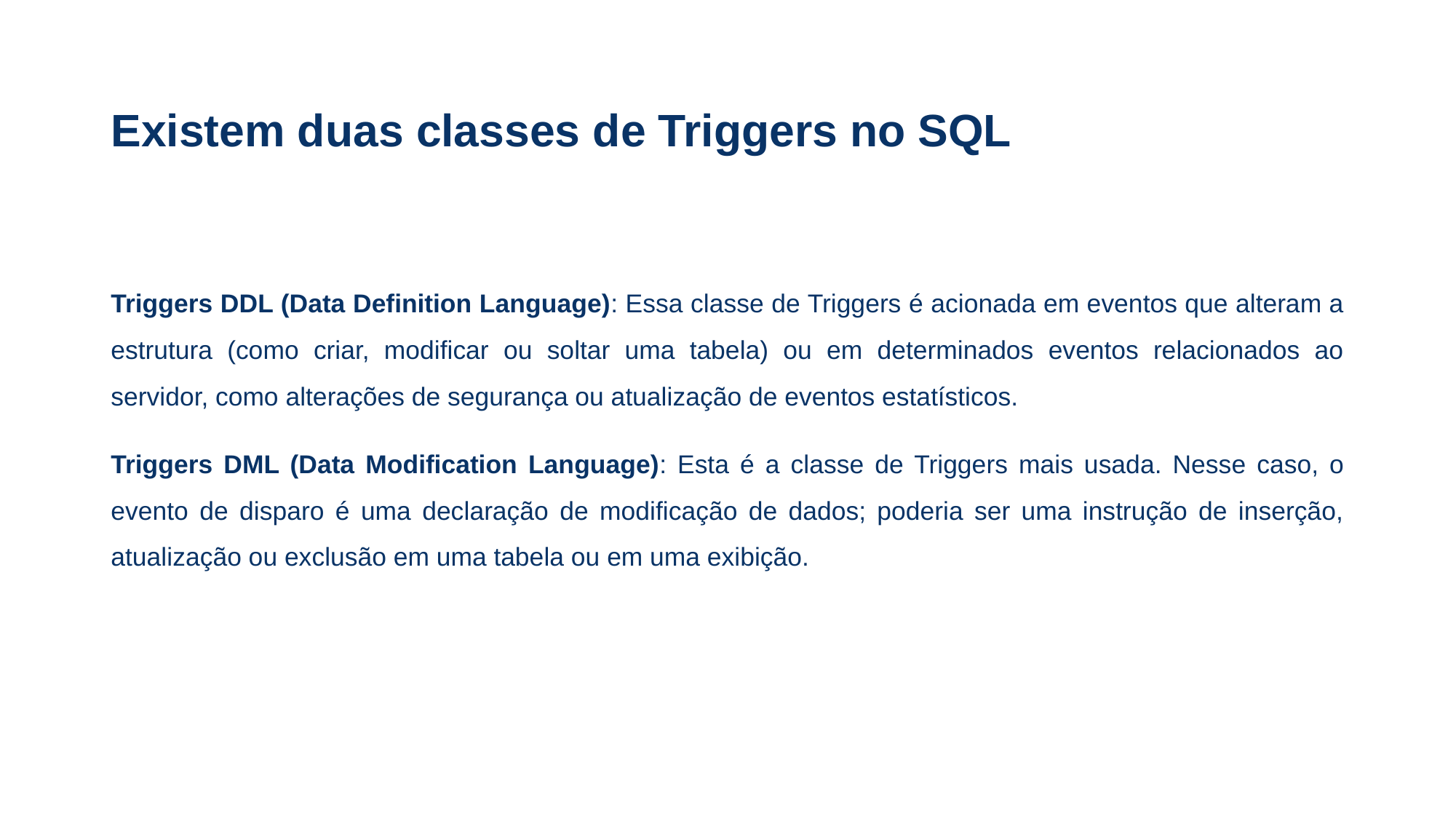

# Existem duas classes de Triggers no SQL

Triggers DDL (Data Definition Language): Essa classe de Triggers é acionada em eventos que alteram a estrutura (como criar, modificar ou soltar uma tabela) ou em determinados eventos relacionados ao servidor, como alterações de segurança ou atualização de eventos estatísticos.
Triggers DML (Data Modification Language): Esta é a classe de Triggers mais usada. Nesse caso, o evento de disparo é uma declaração de modificação de dados; poderia ser uma instrução de inserção, atualização ou exclusão em uma tabela ou em uma exibição.